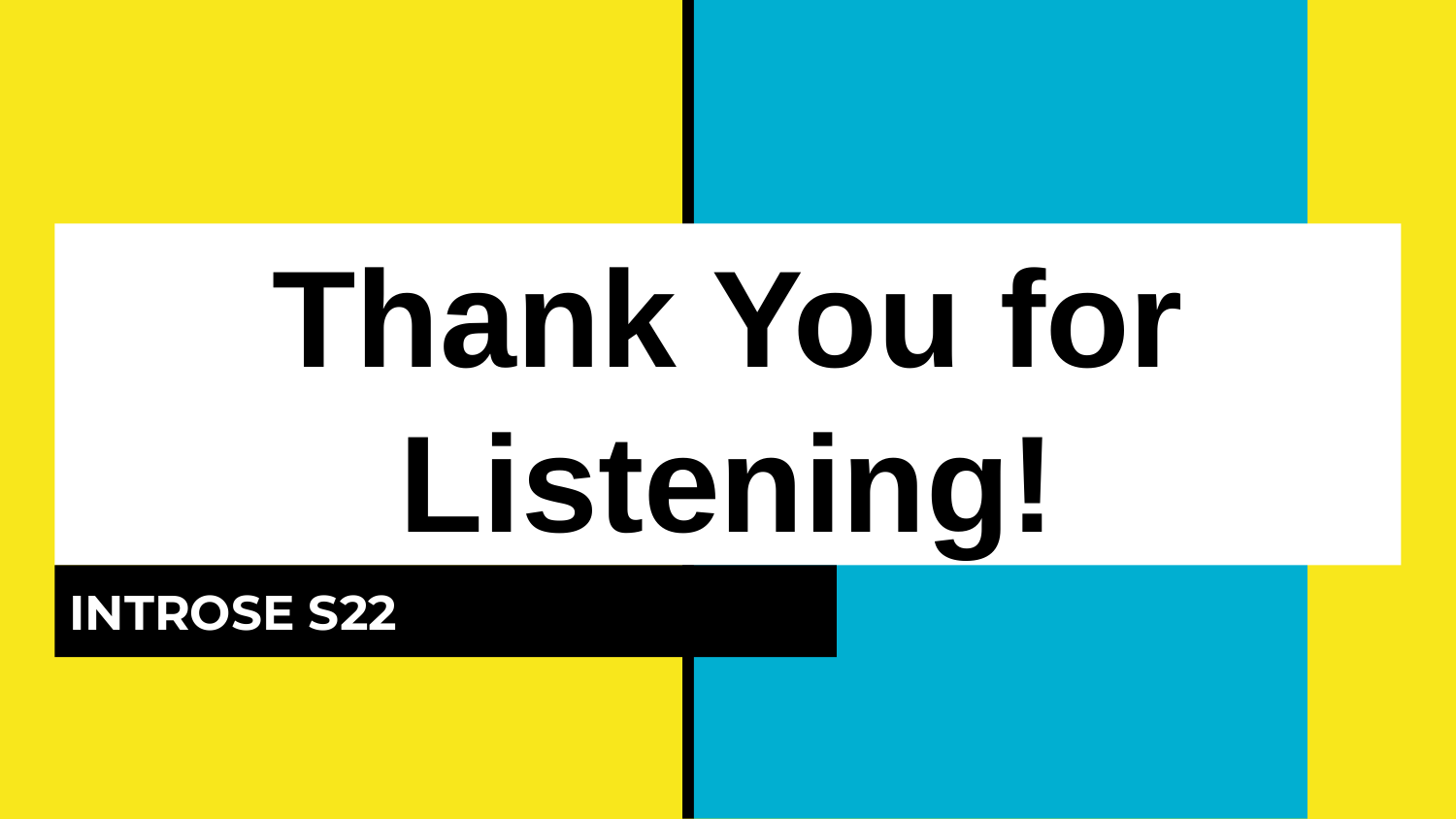

# Thank You for Listening!
INTROSE S22